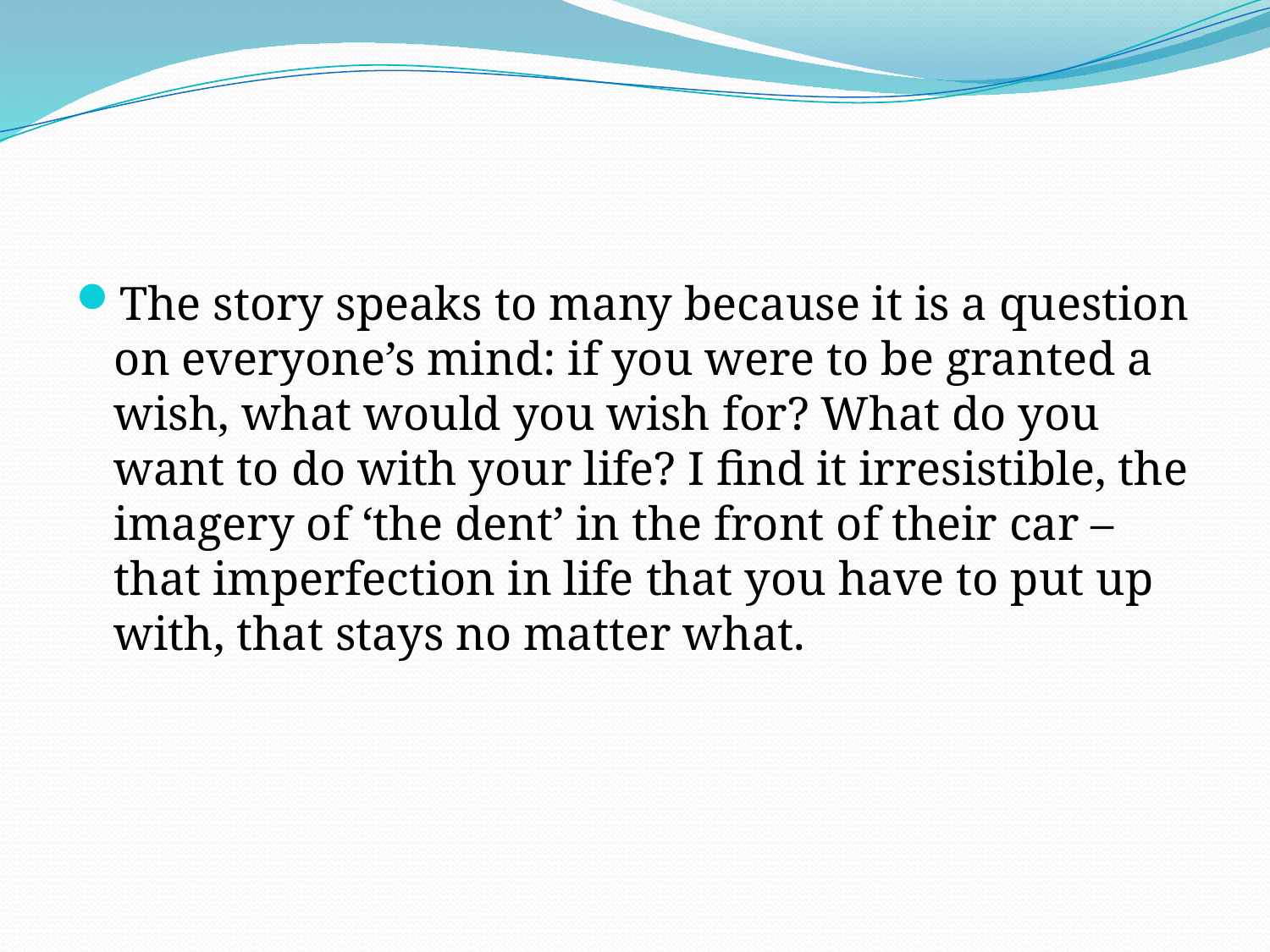

#
The story speaks to many because it is a question on everyone’s mind: if you were to be granted a wish, what would you wish for? What do you want to do with your life? I find it irresistible, the imagery of ‘the dent’ in the front of their car – that imperfection in life that you have to put up with, that stays no matter what.